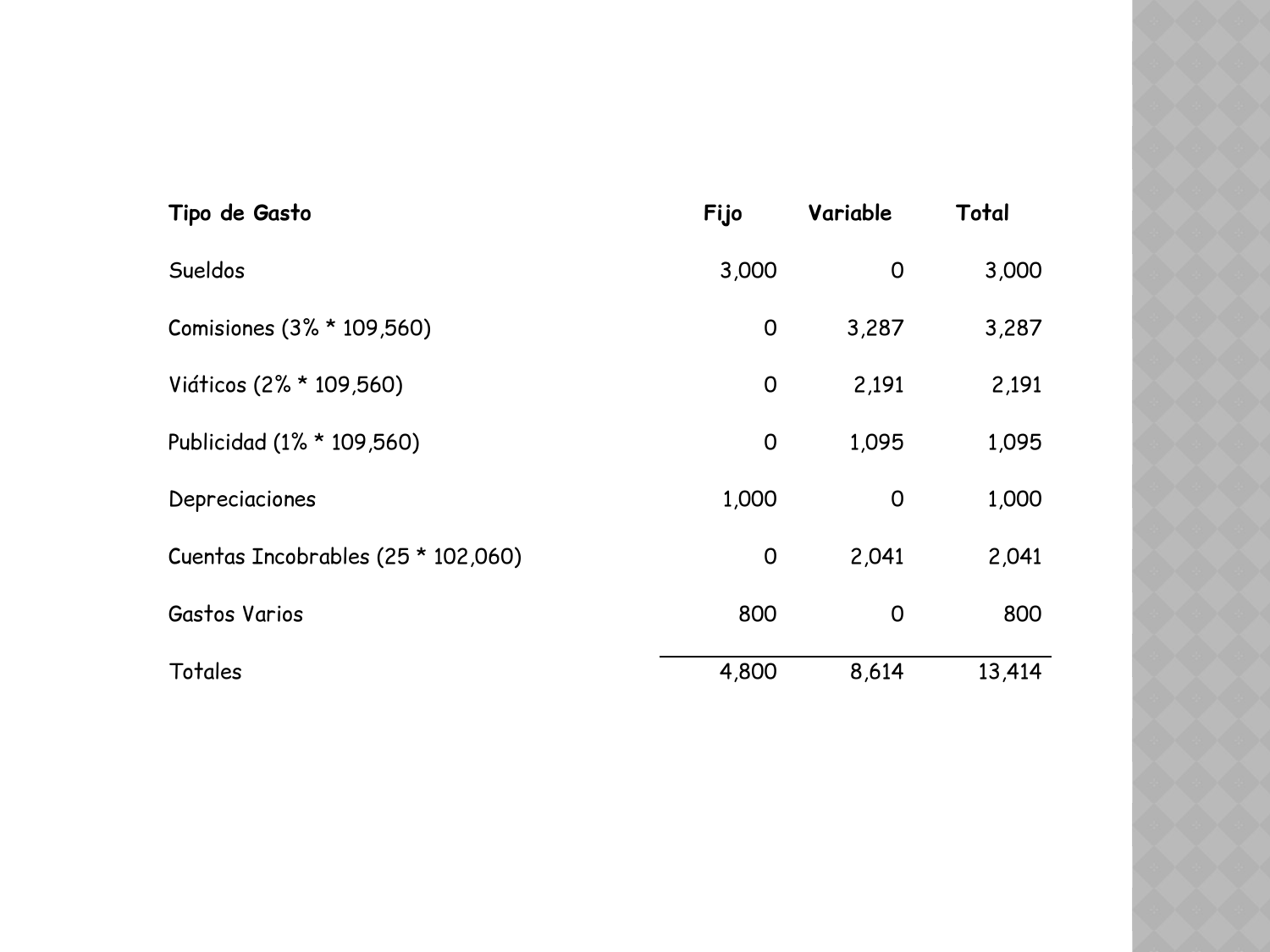

| Tipo de Gasto | Fijo | Variable | Total |
| --- | --- | --- | --- |
| Sueldos | 3,000 | 0 | 3,000 |
| Comisiones (3% \* 109,560) | 0 | 3,287 | 3,287 |
| Viáticos (2% \* 109,560) | 0 | 2,191 | 2,191 |
| Publicidad (1% \* 109,560) | 0 | 1,095 | 1,095 |
| Depreciaciones | 1,000 | 0 | 1,000 |
| Cuentas Incobrables (25 \* 102,060) | 0 | 2,041 | 2,041 |
| Gastos Varios | 800 | 0 | 800 |
| Totales | 4,800 | 8,614 | 13,414 |